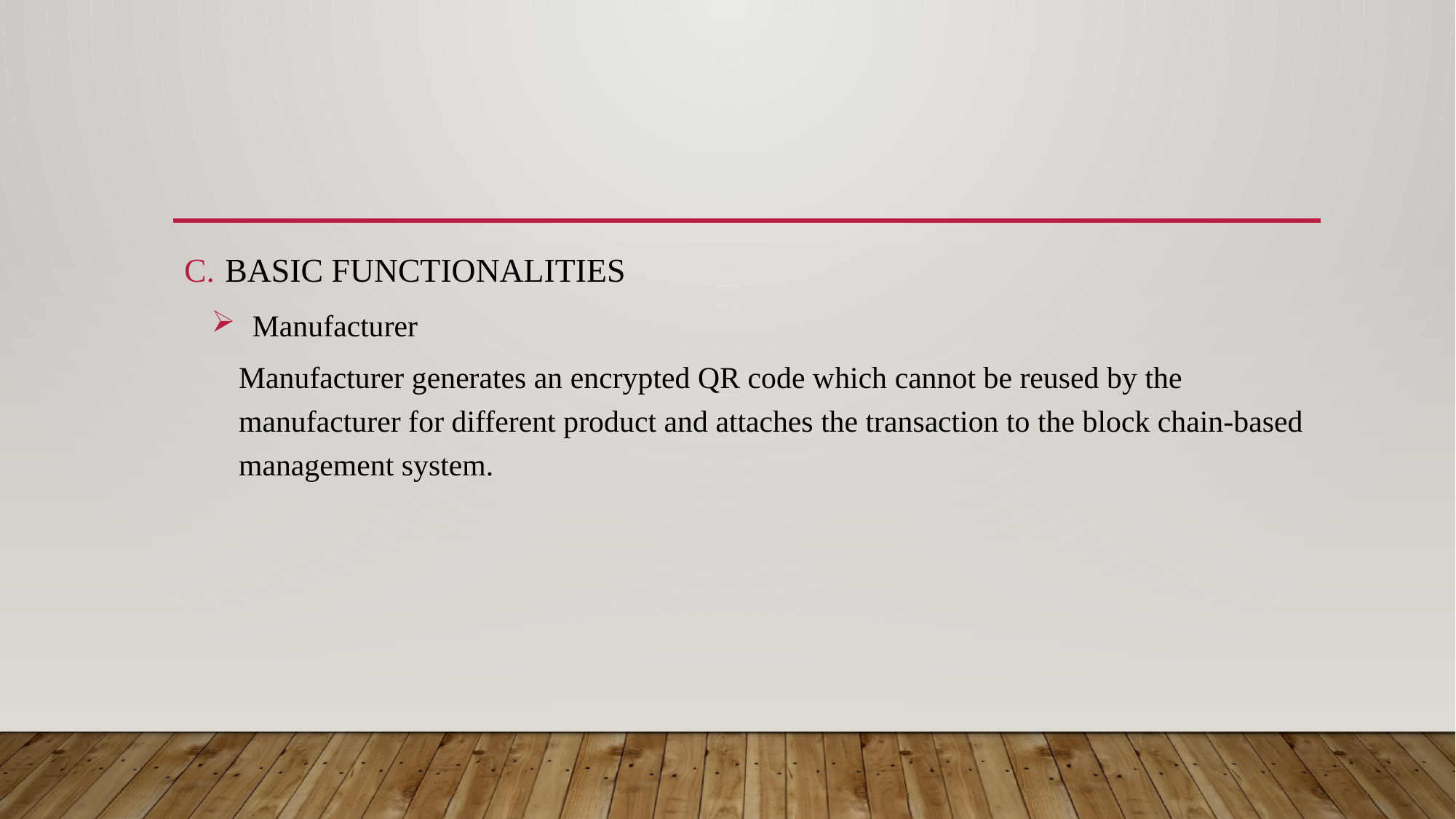

#
BASIC FUNCTIONALITIES
Manufacturer
Manufacturer generates an encrypted QR code which cannot be reused by the manufacturer for different product and attaches the transaction to the block chain-based management system.